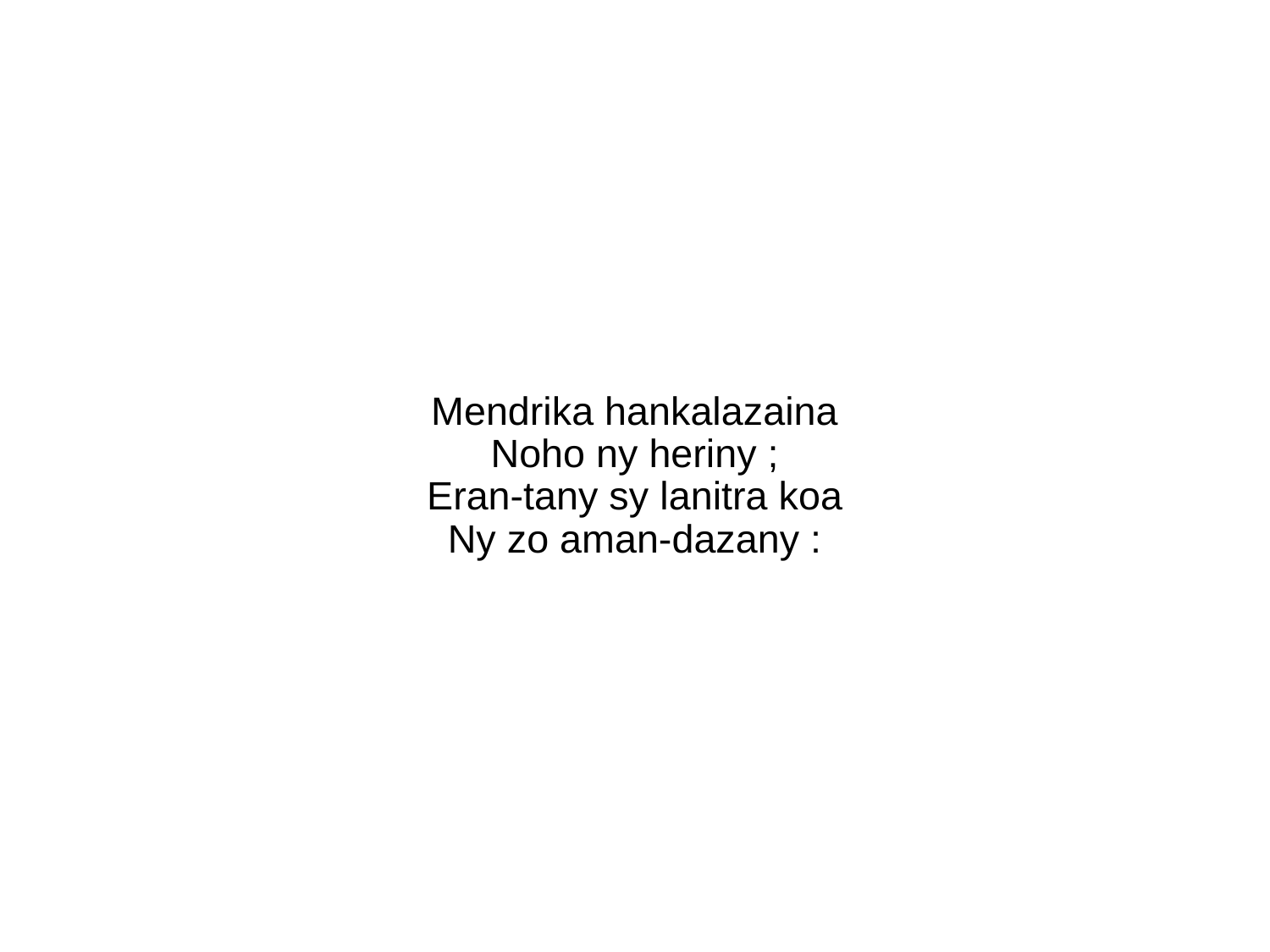

Mendrika hankalazaina
Noho ny heriny ;
Eran-tany sy lanitra koa
Ny zo aman-dazany :